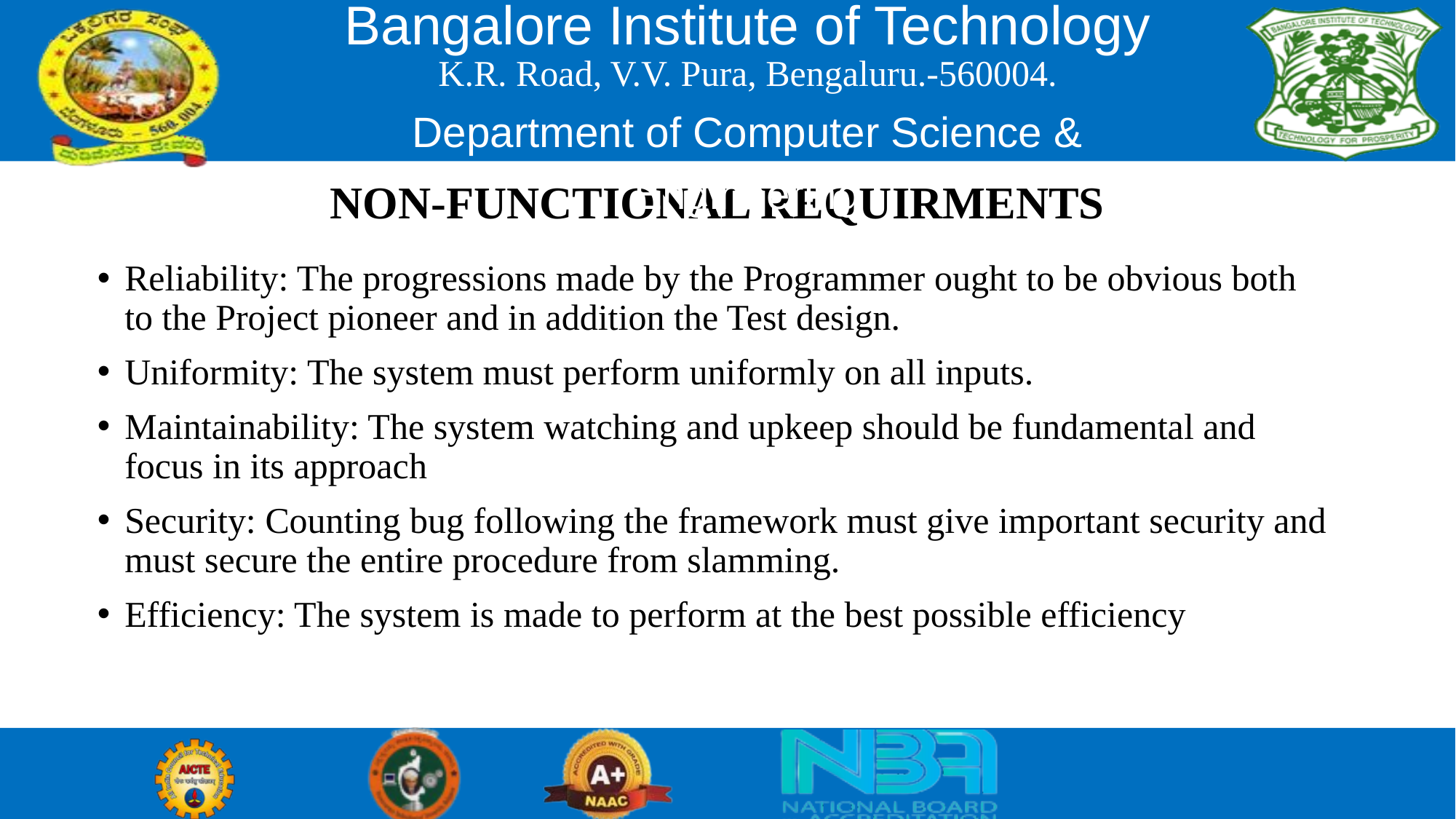

Bangalore Institute of Technology
K.R. Road, V.V. Pura, Bengaluru.-560004.
Department of Computer Science & Engineering

# NON-FUNCTIONAL REQUIRMENTS
Reliability: The progressions made by the Programmer ought to be obvious both to the Project pioneer and in addition the Test design.
Uniformity: The system must perform uniformly on all inputs.
Maintainability: The system watching and upkeep should be fundamental and focus in its approach
Security: Counting bug following the framework must give important security and must secure the entire procedure from slamming.
Efficiency: The system is made to perform at the best possible efficiency